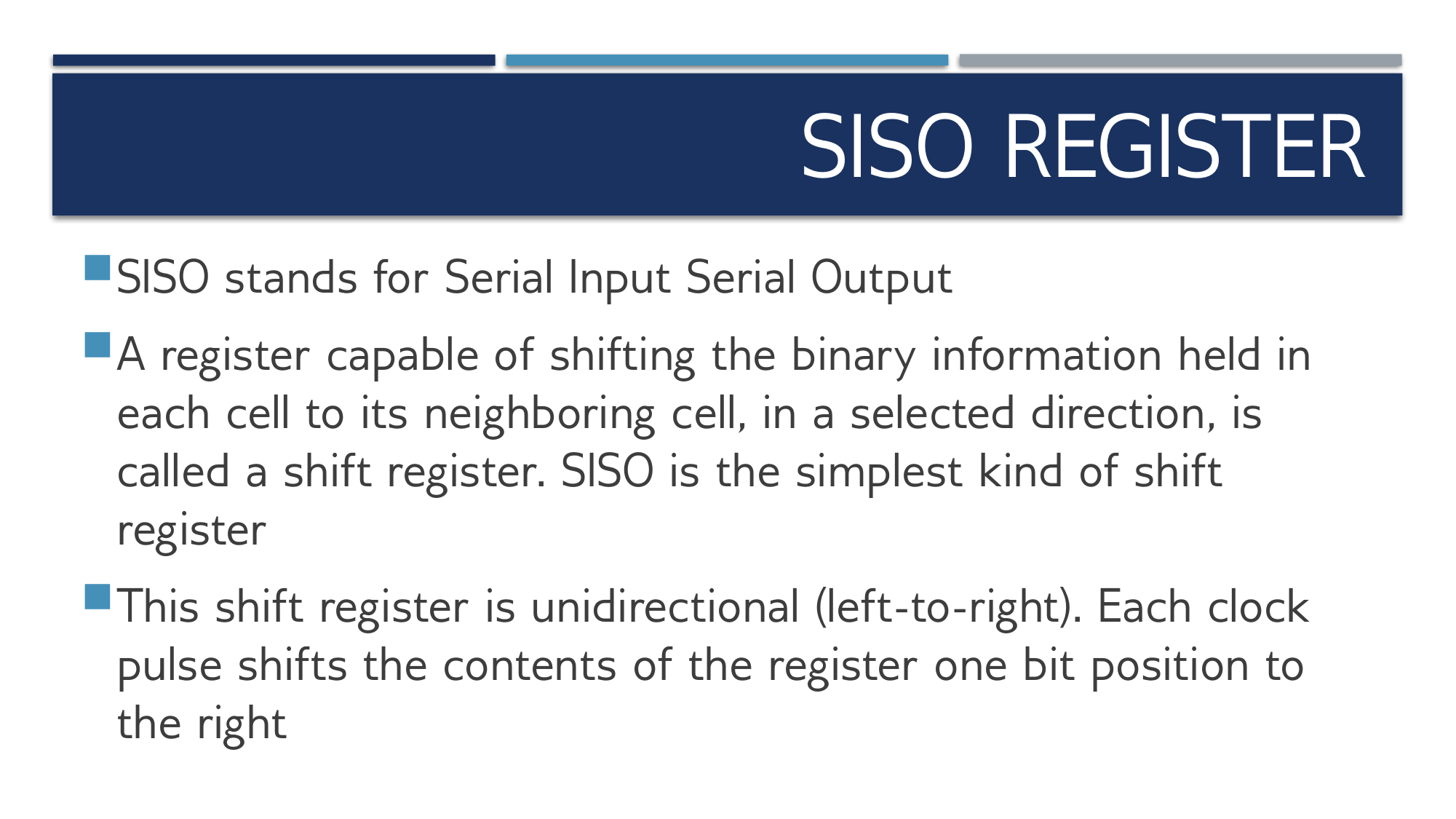

# SISO REGISTER
SISO stands for Serial Input Serial Output
A register capable of shifting the binary information held in each cell to its neighboring cell, in a selected direction, is called a shift register. SISO is the simplest kind of shift register
This shift register is unidirectional (left‐to‐right). Each clock pulse shifts the contents of the register one bit position to the right